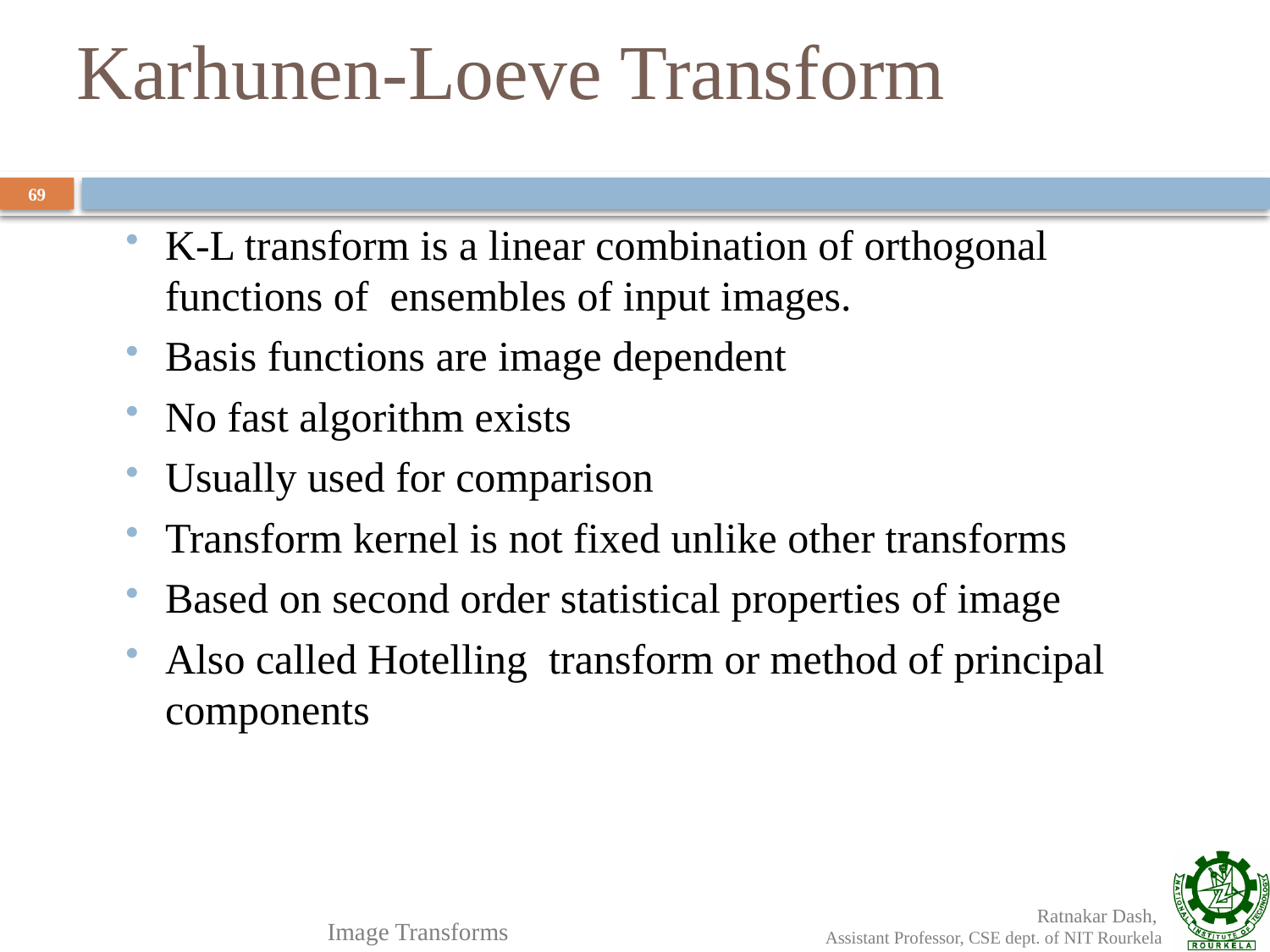

# Karhunen-Loeve Transform
69
K-L transform is a linear combination of orthogonal functions of  ensembles of input images.
Basis functions are image dependent
No fast algorithm exists
Usually used for comparison
Transform kernel is not fixed unlike other transforms
Based on second order statistical properties of image
Also called Hotelling  transform or method of principal components